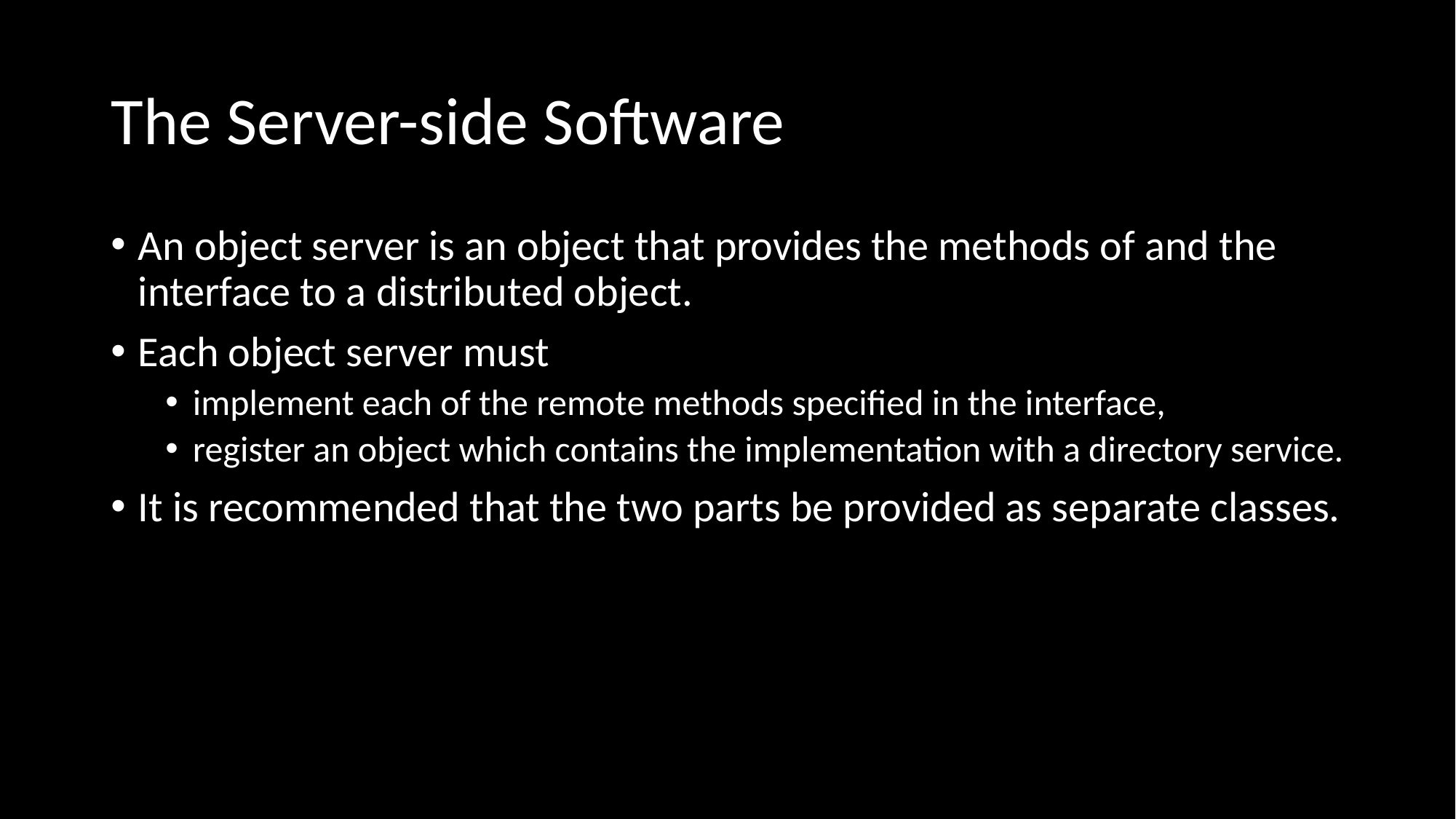

# The Server-side Software
An object server is an object that provides the methods of and the interface to a distributed object.
Each object server must
implement each of the remote methods specified in the interface,
register an object which contains the implementation with a directory service.
It is recommended that the two parts be provided as separate classes.